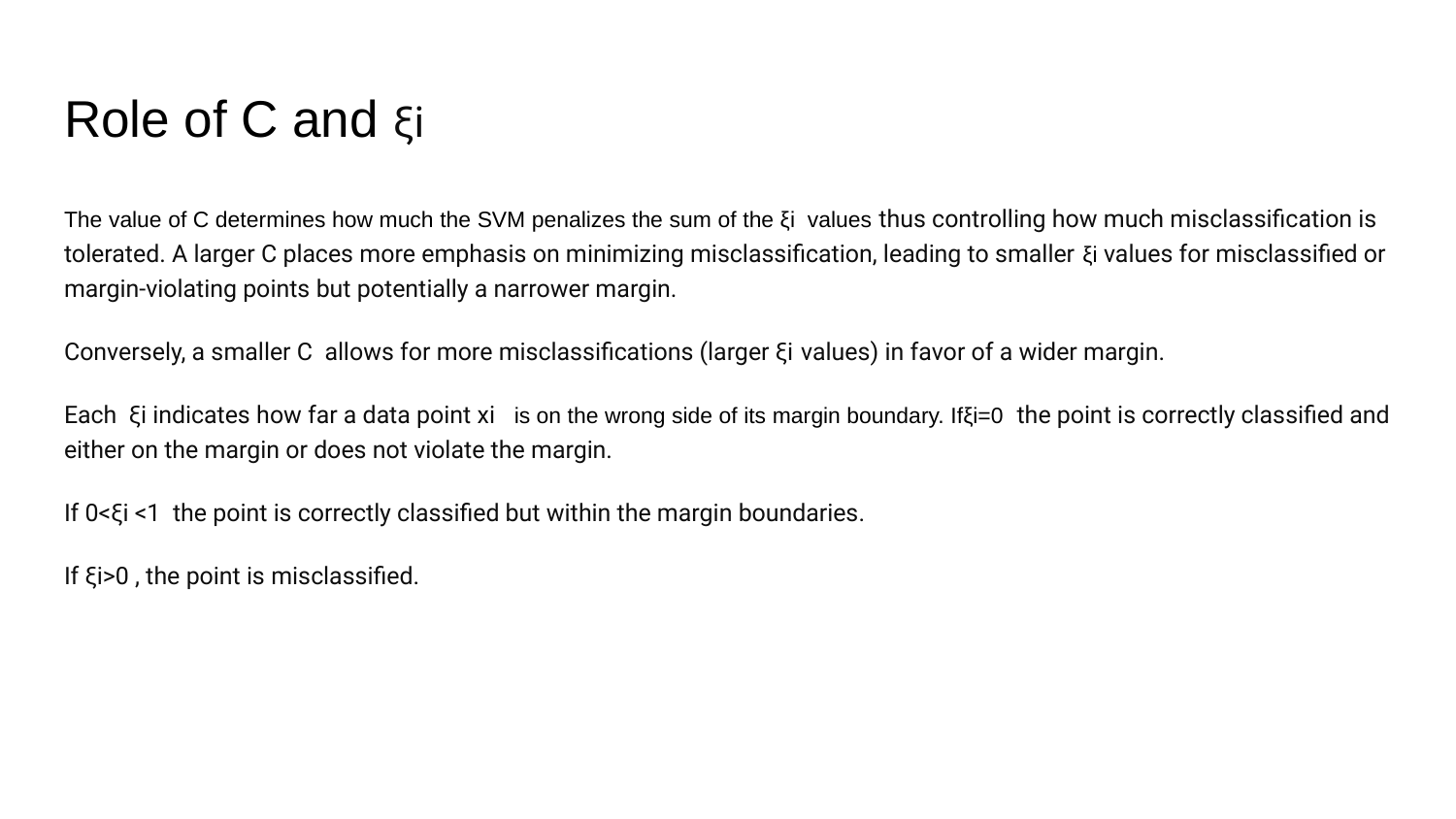

# Role of C and ξi
The value of C determines how much the SVM penalizes the sum of the ξi  values thus controlling how much misclassification is tolerated. A larger C places more emphasis on minimizing misclassification, leading to smaller ξi values for misclassified or margin-violating points but potentially a narrower margin.
Conversely, a smaller C  allows for more misclassifications (larger ξi  values) in favor of a wider margin.
Each  ξi indicates how far a data point xi   is on the wrong side of its margin boundary. Ifξi=0  the point is correctly classified and either on the margin or does not violate the margin.
If 0<ξi <1  the point is correctly classified but within the margin boundaries.
If ξi>0 , the point is misclassified.